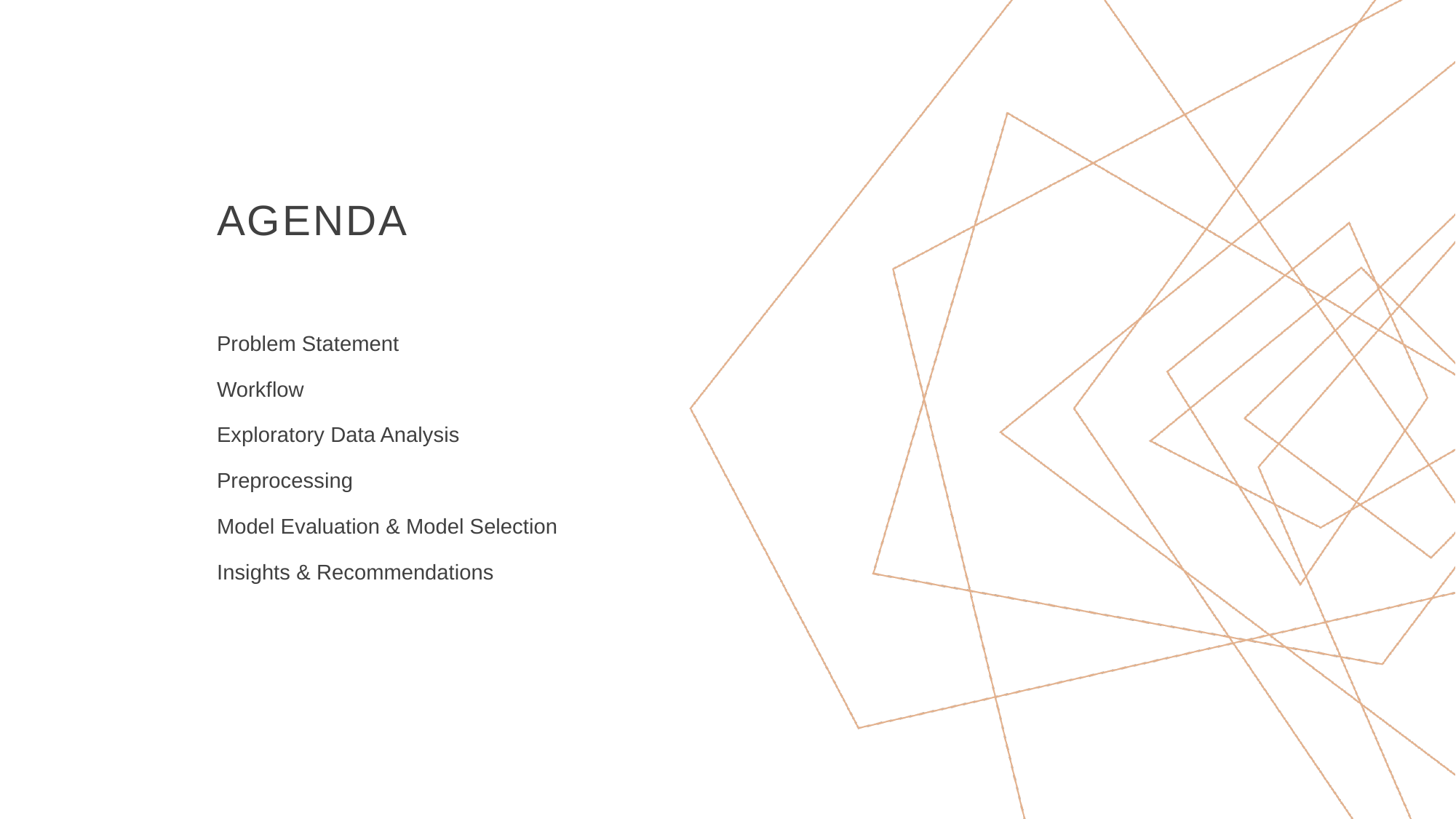

# AGENDA
Problem Statement
Workflow
Exploratory Data Analysis
Preprocessing
Model Evaluation & Model Selection
Insights & Recommendations